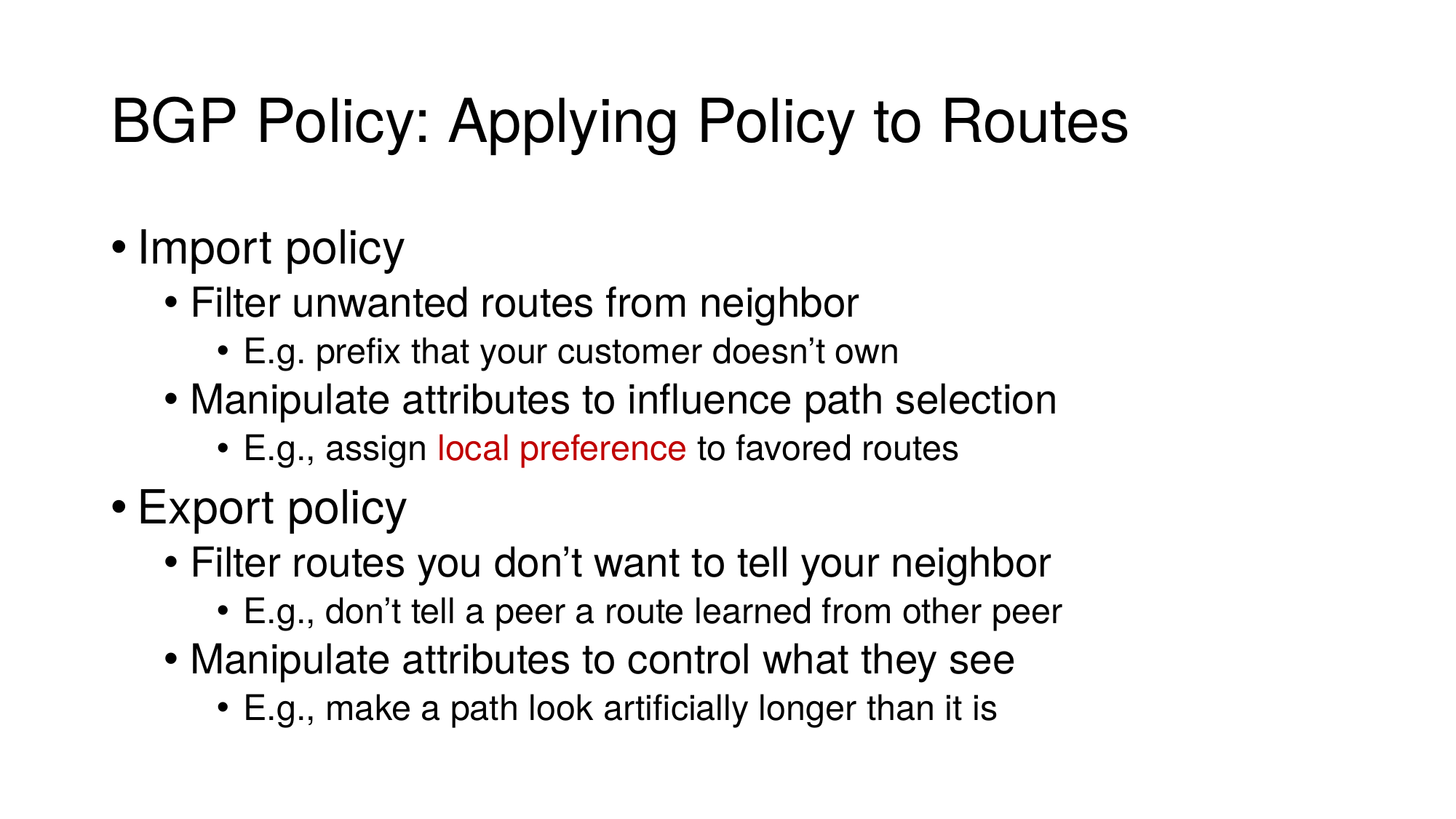

# BGP Policy: Applying Policy to Routes
Import policy
Filter unwanted routes from neighbor
E.g. prefix that your customer doesn’t own
Manipulate attributes to influence path selection
E.g., assign local preference to favored routes
Export policy
Filter routes you don’t want to tell your neighbor
E.g., don’t tell a peer a route learned from other peer
Manipulate attributes to control what they see
E.g., make a path look artificially longer than it is